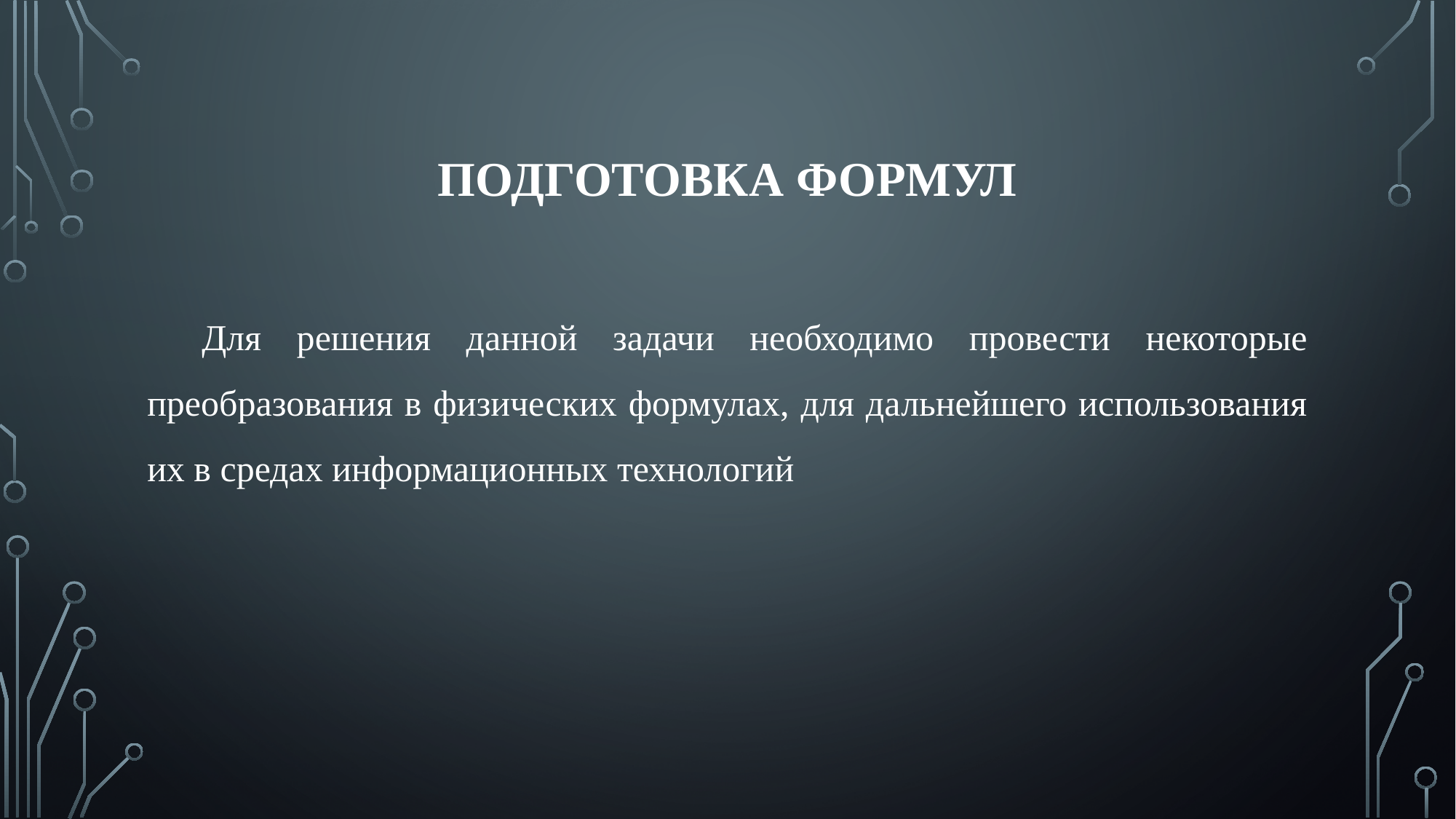

# Подготовка формул
Для решения данной задачи необходимо провести некоторые преобразования в физических формулах, для дальнейшего использования их в средах информационных технологий